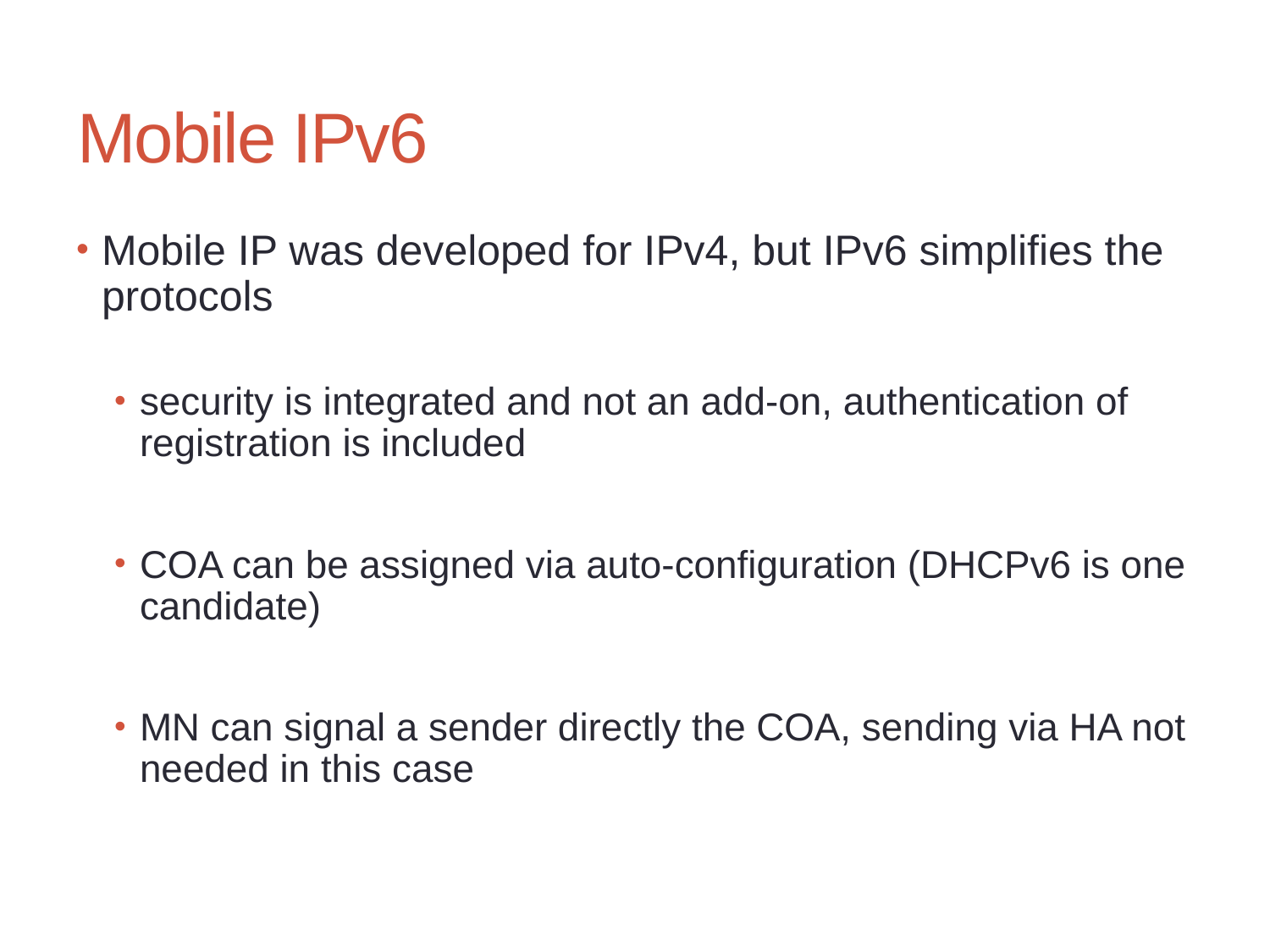

# Mobile IPv6
Mobile IP was developed for IPv4, but IPv6 simplifies the protocols

security is integrated and not an add-on, authentication of registration is included

COA can be assigned via auto-configuration (DHCPv6 is one candidate)

MN can signal a sender directly the COA, sending via HA not needed in this case